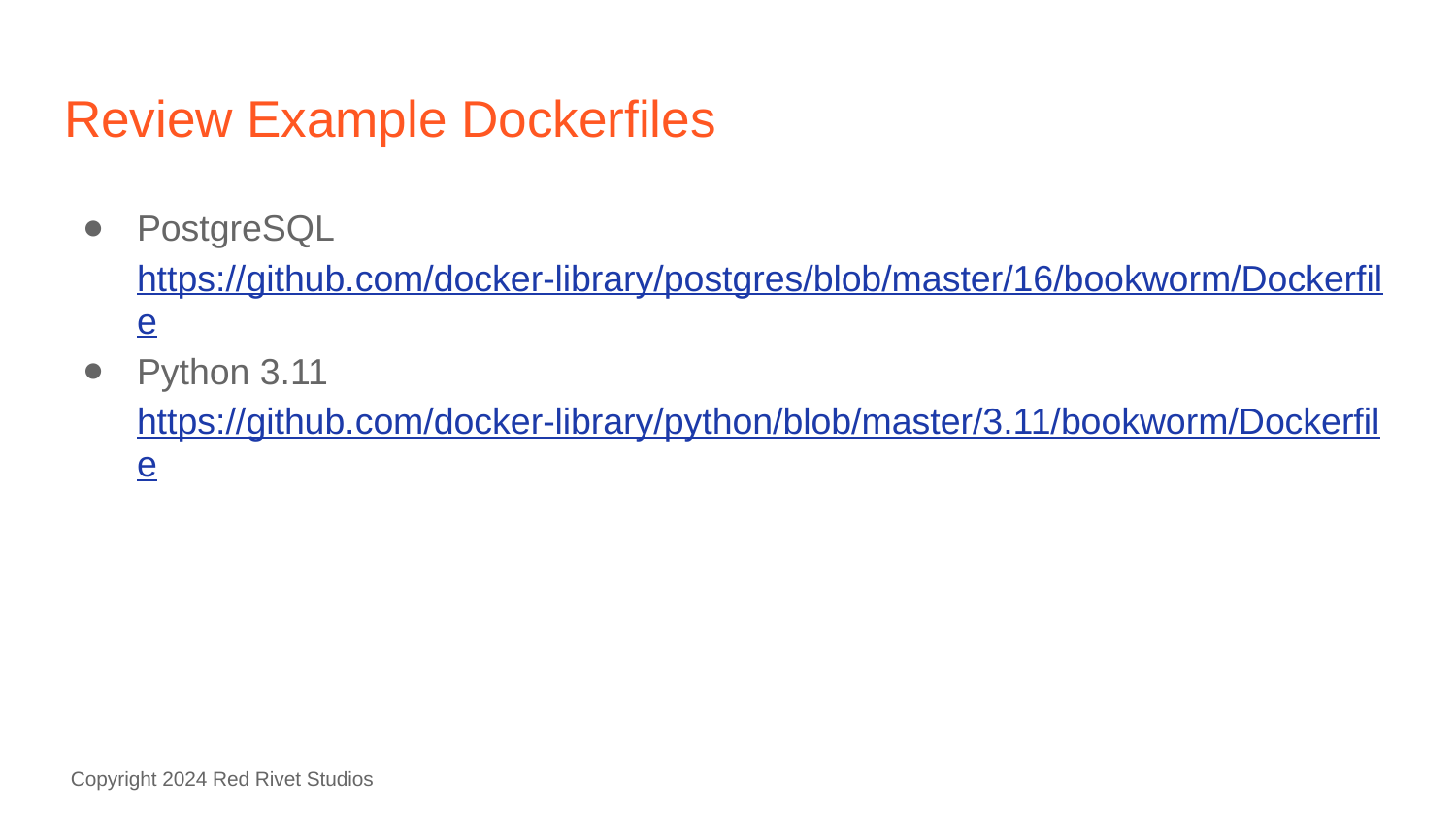

# Review Example Dockerfiles
PostgreSQL
https://github.com/docker-library/postgres/blob/master/16/bookworm/Dockerfile
Python 3.11
https://github.com/docker-library/python/blob/master/3.11/bookworm/Dockerfile